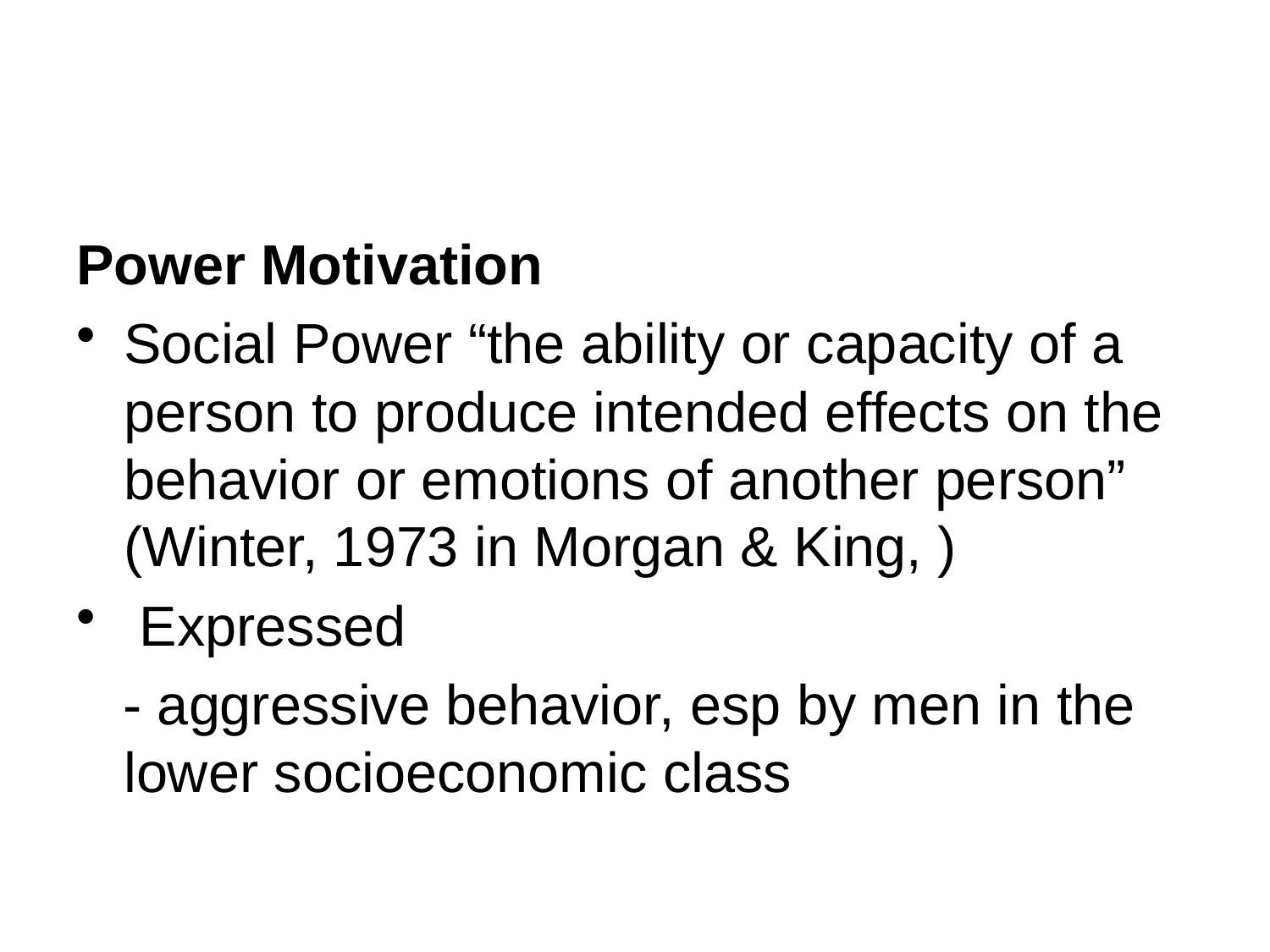

#
Power Motivation
Social Power “the ability or capacity of a person to produce intended effects on the behavior or emotions of another person” (Winter, 1973 in Morgan & King, )
 Expressed
   - aggressive behavior, esp by men in the lower socioeconomic class